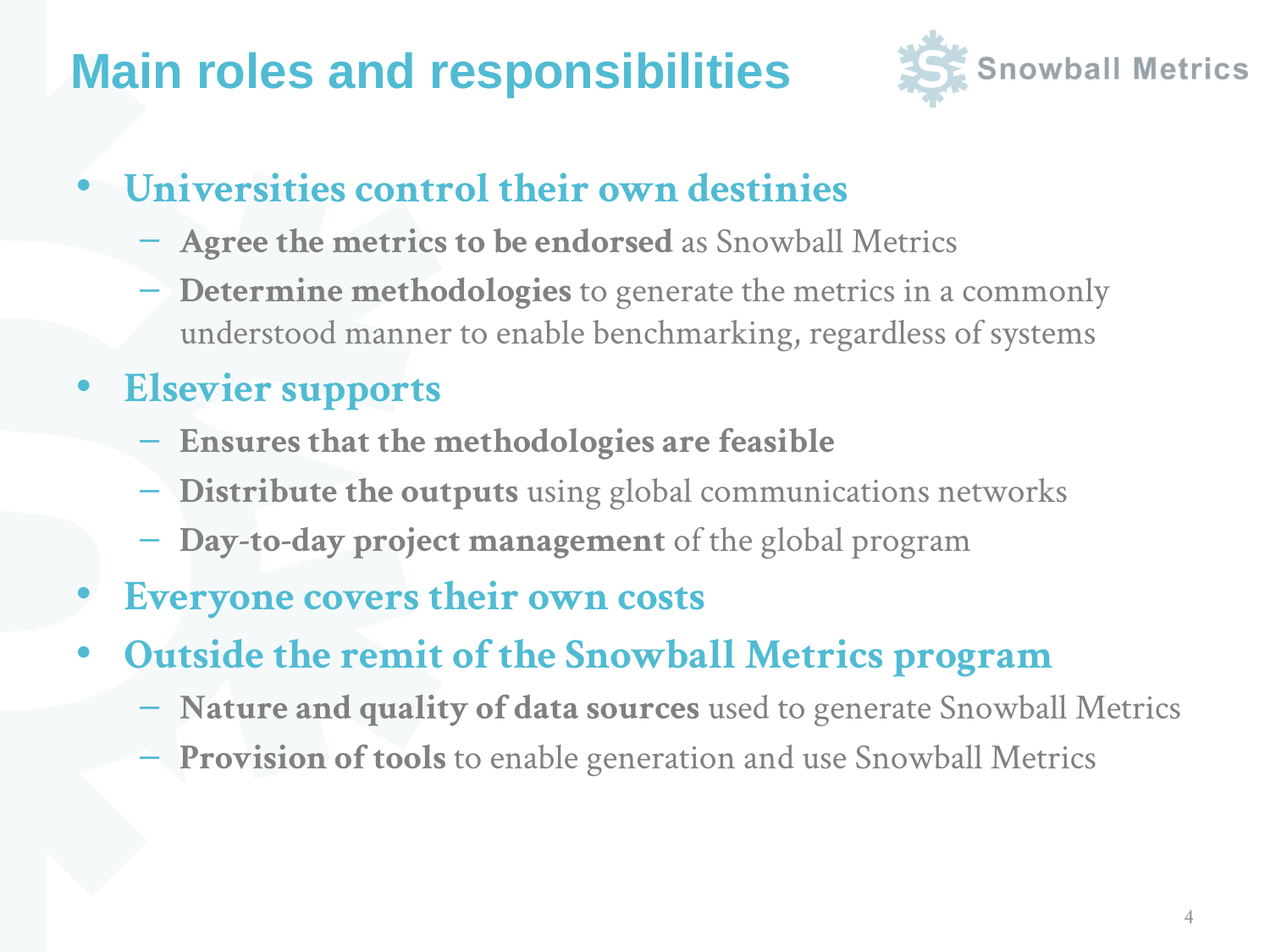

# Main roles and responsibilities
Universities control their own destinies
Agree the metrics to be endorsed as Snowball Metrics
Determine methodologies to generate the metrics in a commonly understood manner to enable benchmarking, regardless of systems
Elsevier supports
Ensures that the methodologies are feasible
Distribute the outputs using global communications networks
Day-to-day project management of the global program
Everyone covers their own costs
Outside the remit of the Snowball Metrics program
Nature and quality of data sources used to generate Snowball Metrics
Provision of tools to enable generation and use Snowball Metrics

4